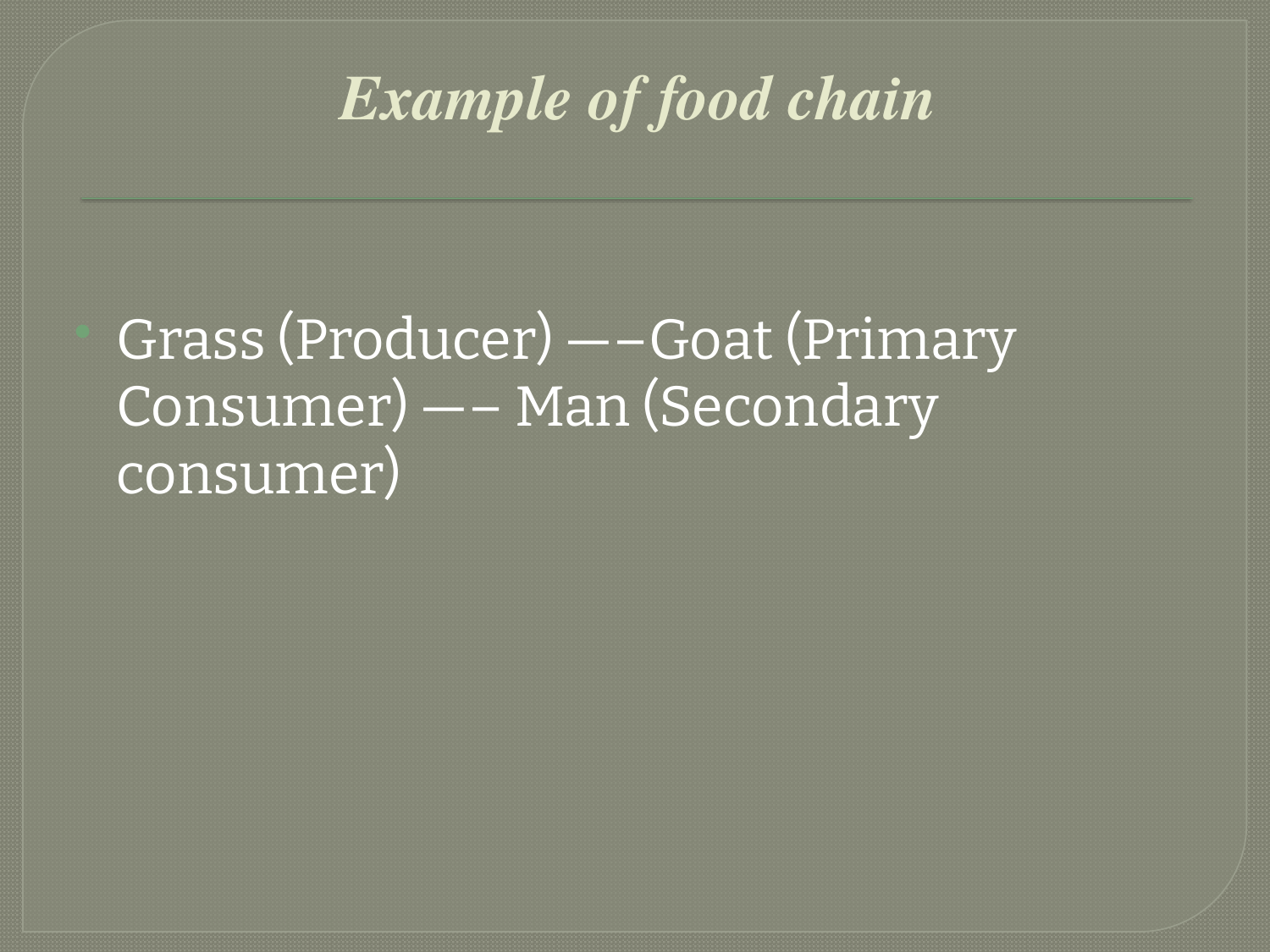

# Example of food chain

Grass (Producer) —–Goat (Primary Consumer) —– Man (Secondary consumer)